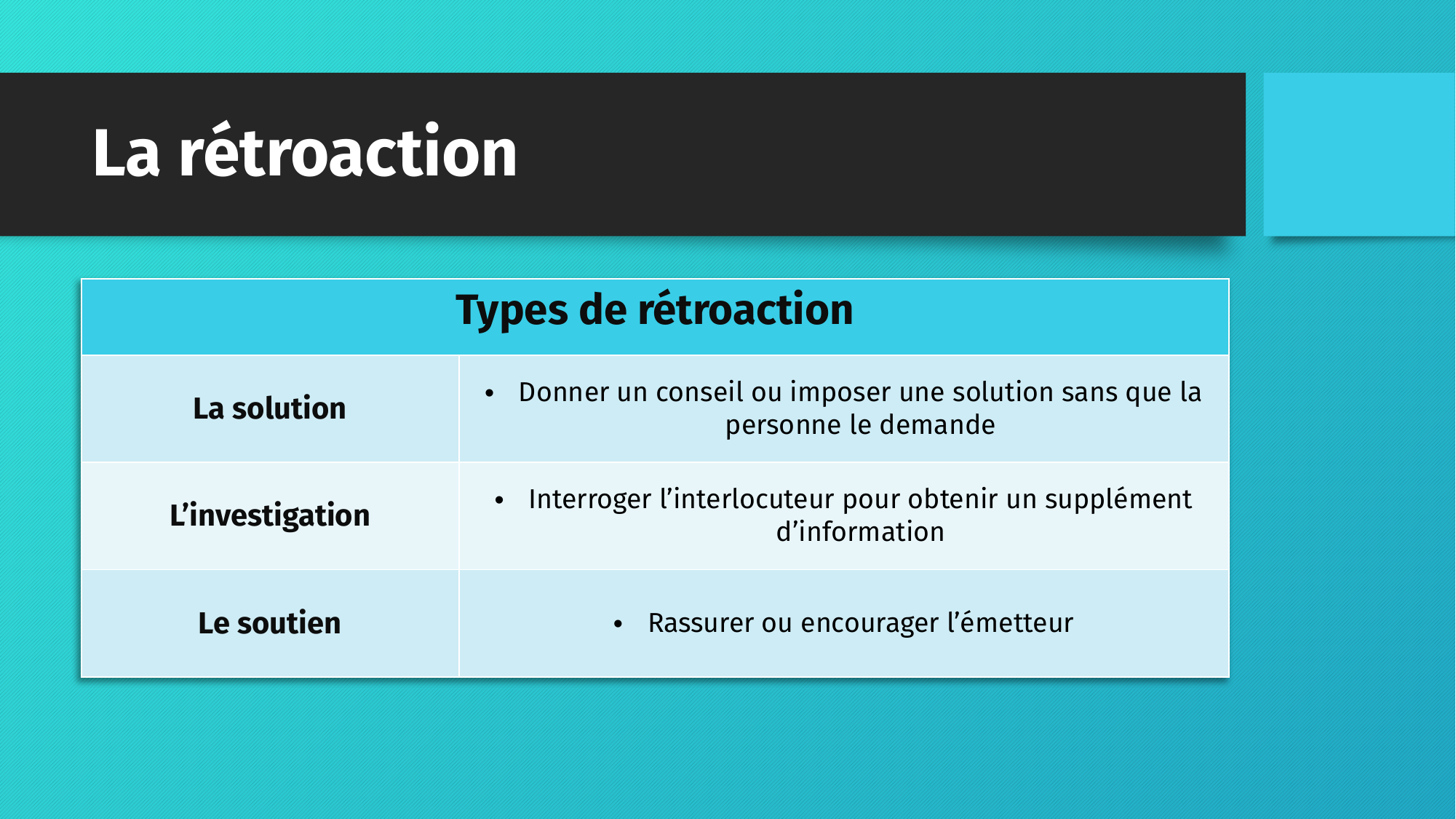

# La rétroaction
| Types de rétroaction |  |
| --- | --- |
| La solution | Donner un conseil ou imposer une solution sans que la personne le demande |
| L’investigation | Interroger l’interlocuteur pour obtenir un supplément d’information |
| Le soutien | Rassurer ou encourager l’émetteur |